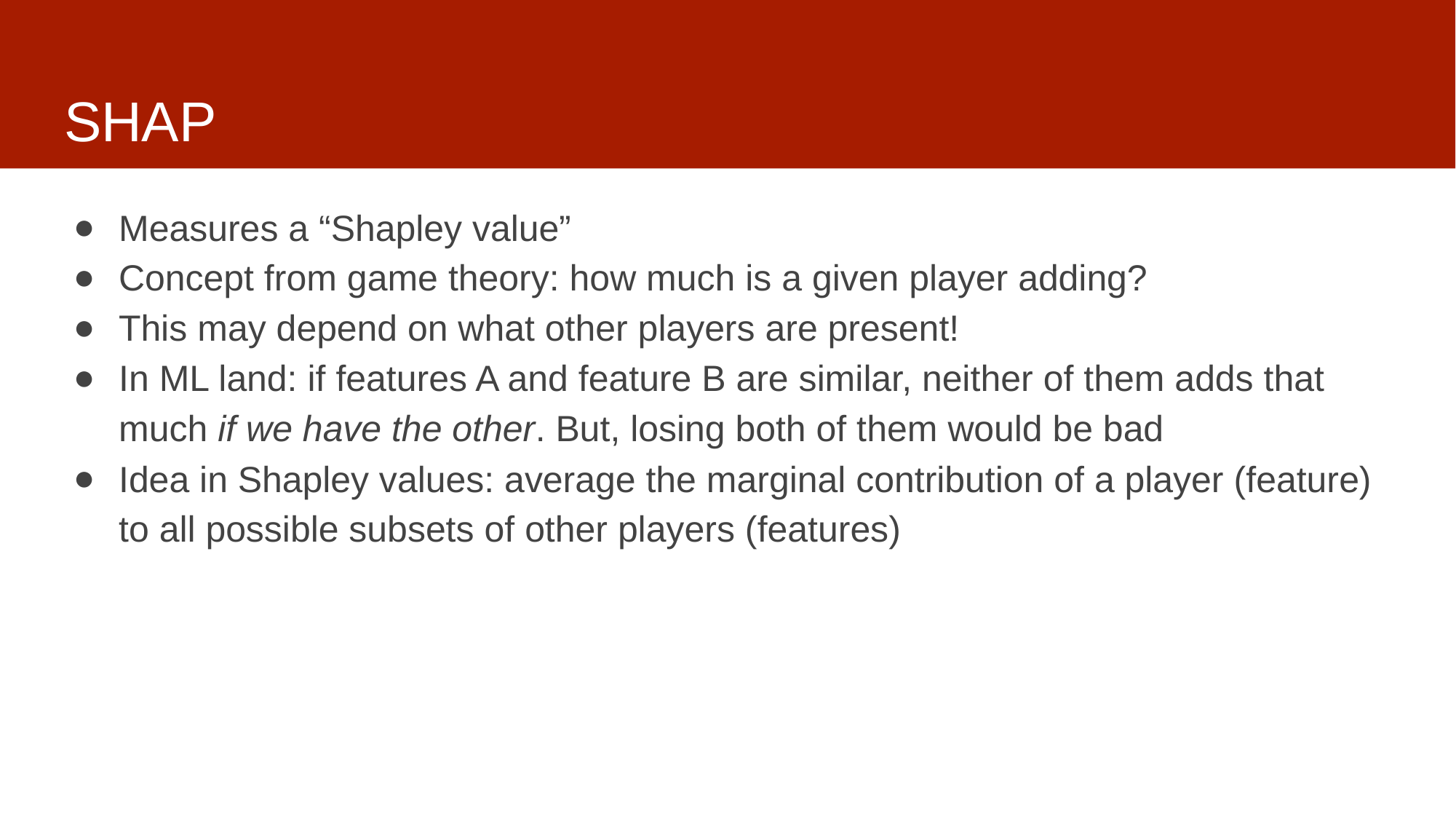

# SHAP
Measures a “Shapley value”
Concept from game theory: how much is a given player adding?
This may depend on what other players are present!
In ML land: if features A and feature B are similar, neither of them adds that much if we have the other. But, losing both of them would be bad
Idea in Shapley values: average the marginal contribution of a player (feature) to all possible subsets of other players (features)